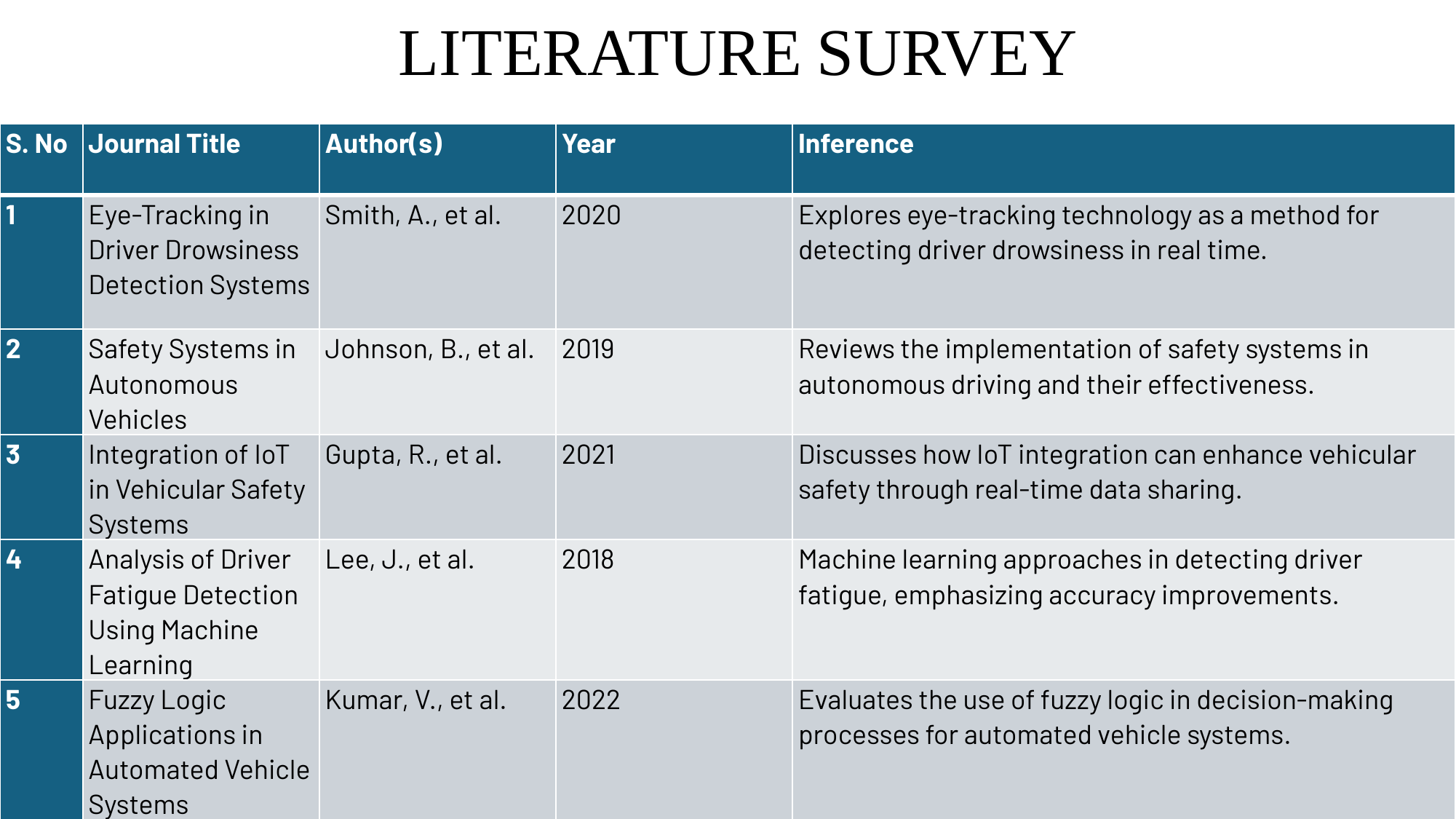

# LITERATURE SURVEY
| S. No | Journal Title | Author(s) | Year | Inference |
| --- | --- | --- | --- | --- |
| 1 | Eye-Tracking in Driver Drowsiness Detection Systems | Smith, A., et al. | 2020 | Explores eye-tracking technology as a method for detecting driver drowsiness in real time. |
| 2 | Safety Systems in Autonomous Vehicles | Johnson, B., et al. | 2019 | Reviews the implementation of safety systems in autonomous driving and their effectiveness. |
| 3 | Integration of IoT in Vehicular Safety Systems | Gupta, R., et al. | 2021 | Discusses how IoT integration can enhance vehicular safety through real-time data sharing. |
| 4 | Analysis of Driver Fatigue Detection Using Machine Learning | Lee, J., et al. | 2018 | Machine learning approaches in detecting driver fatigue, emphasizing accuracy improvements. |
| 5 | Fuzzy Logic Applications in Automated Vehicle Systems | Kumar, V., et al. | 2022 | Evaluates the use of fuzzy logic in decision-making processes for automated vehicle systems. |